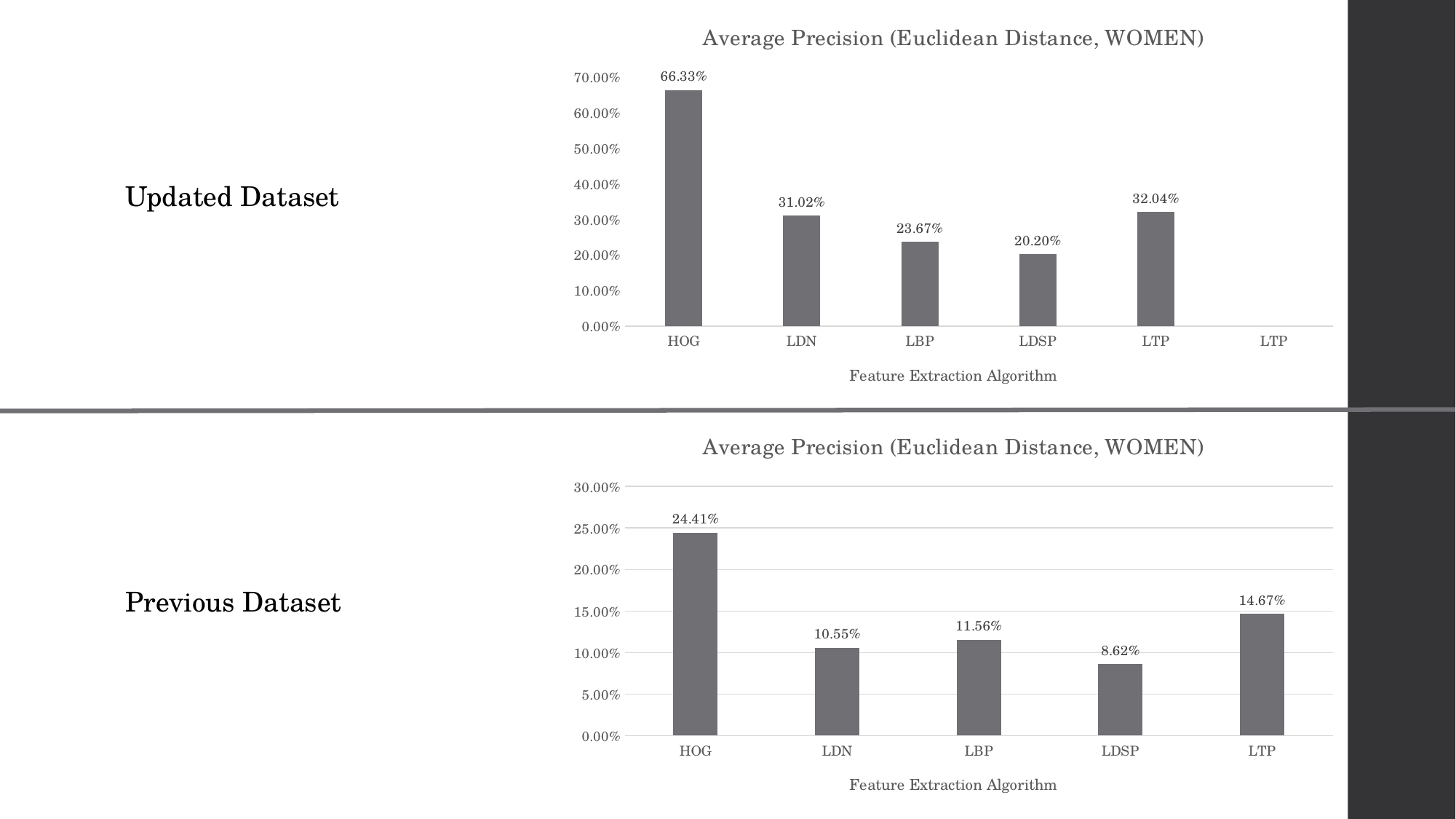

[unsupported chart]

Updated Dataset

### Chart: Average Precision (Euclidean Distance, WOMEN)

| Category |  |
|---|---|
| HOG | 0.2441 |
| LDN | 0.1055 |
| LBP | 0.1156 |
| LDSP | 0.0862 |
| LTP | 0.1467 |
Previous Dataset